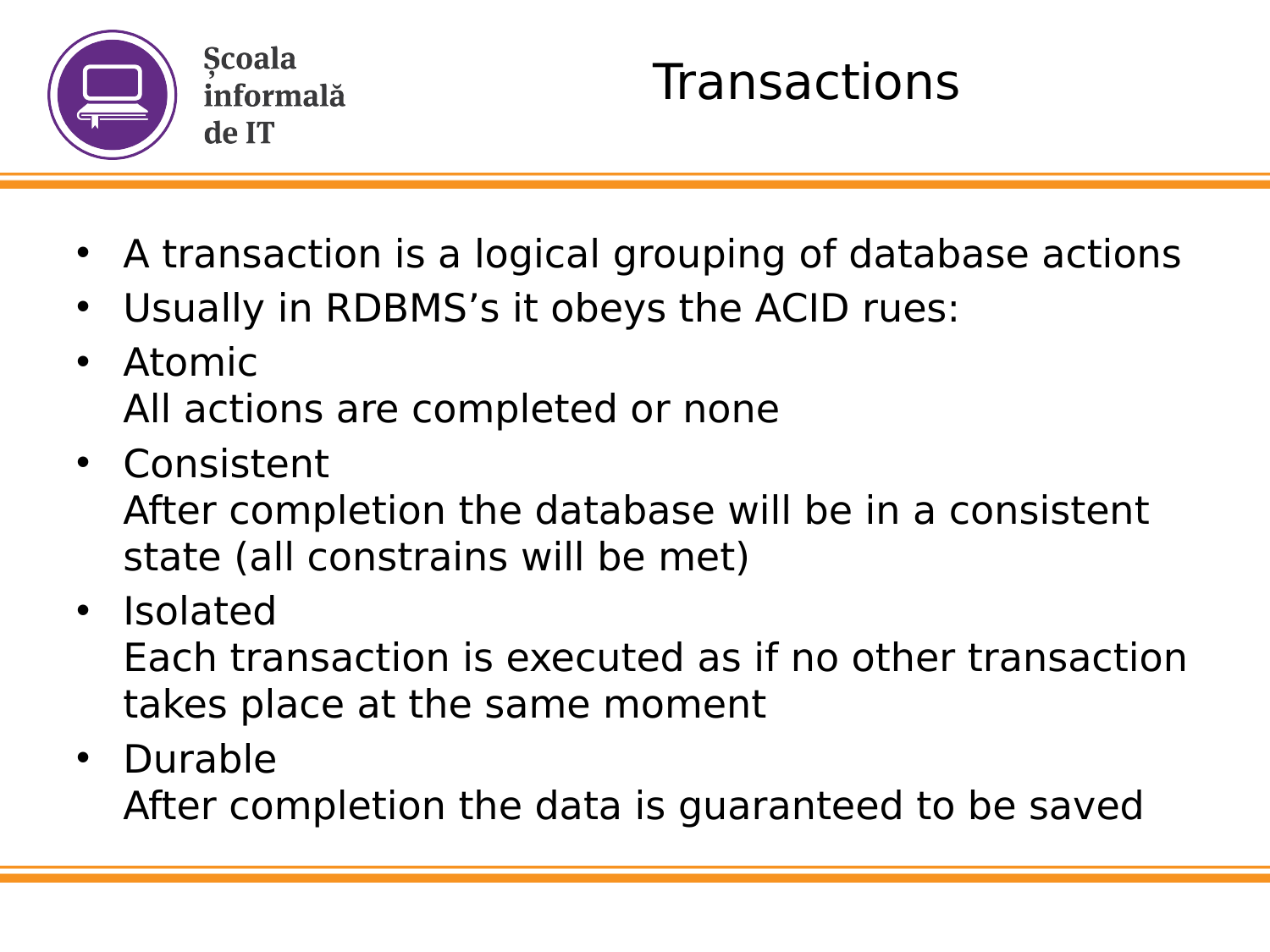

# Transactions
A transaction is a logical grouping of database actions
Usually in RDBMS’s it obeys the ACID rues:
Atomic
All actions are completed or none
Consistent
After completion the database will be in a consistent state (all constrains will be met)
Isolated
Each transaction is executed as if no other transaction takes place at the same moment
Durable
After completion the data is guaranteed to be saved